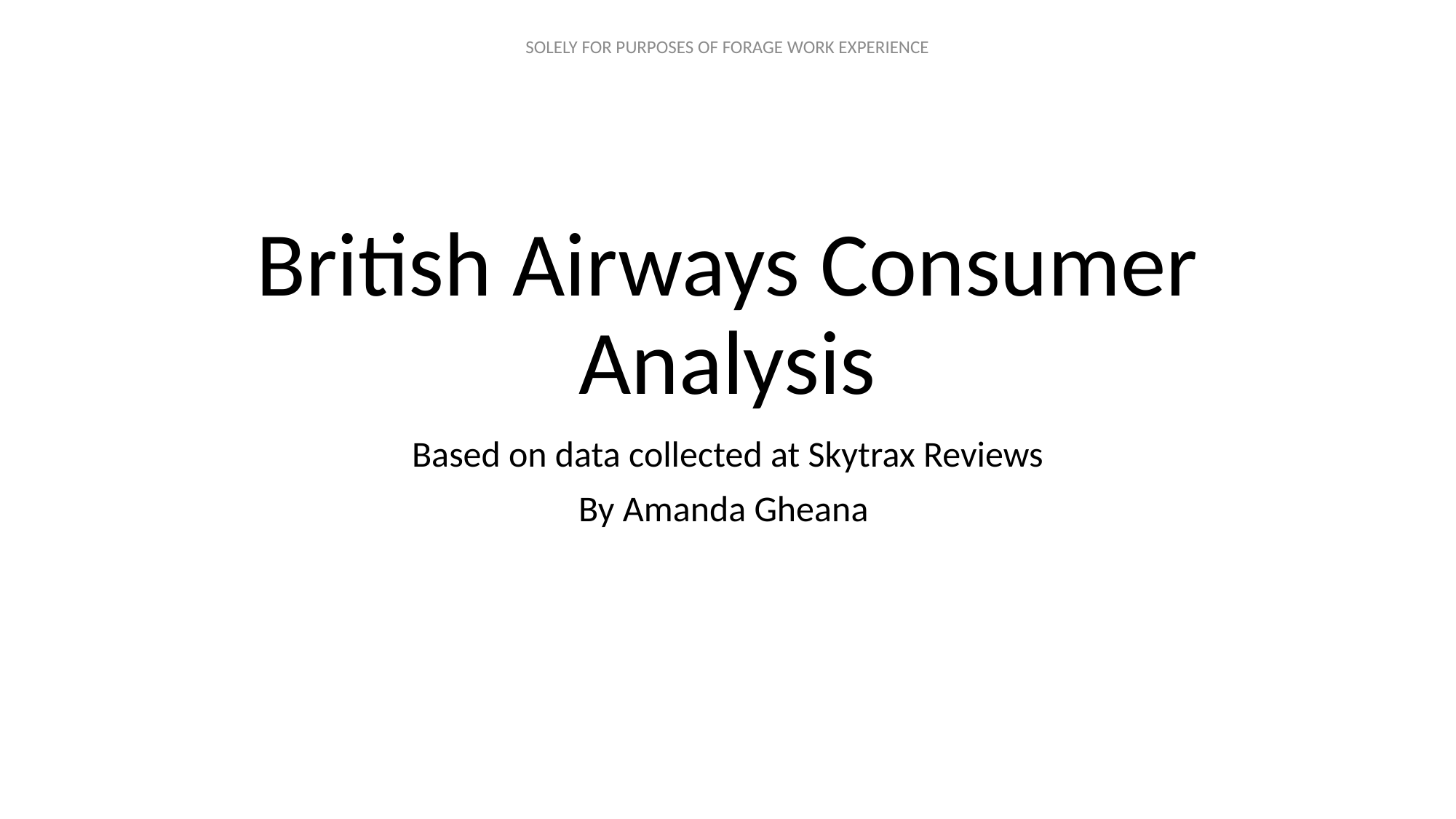

# British Airways Consumer Analysis
Based on data collected at Skytrax Reviews
By Amanda Gheana